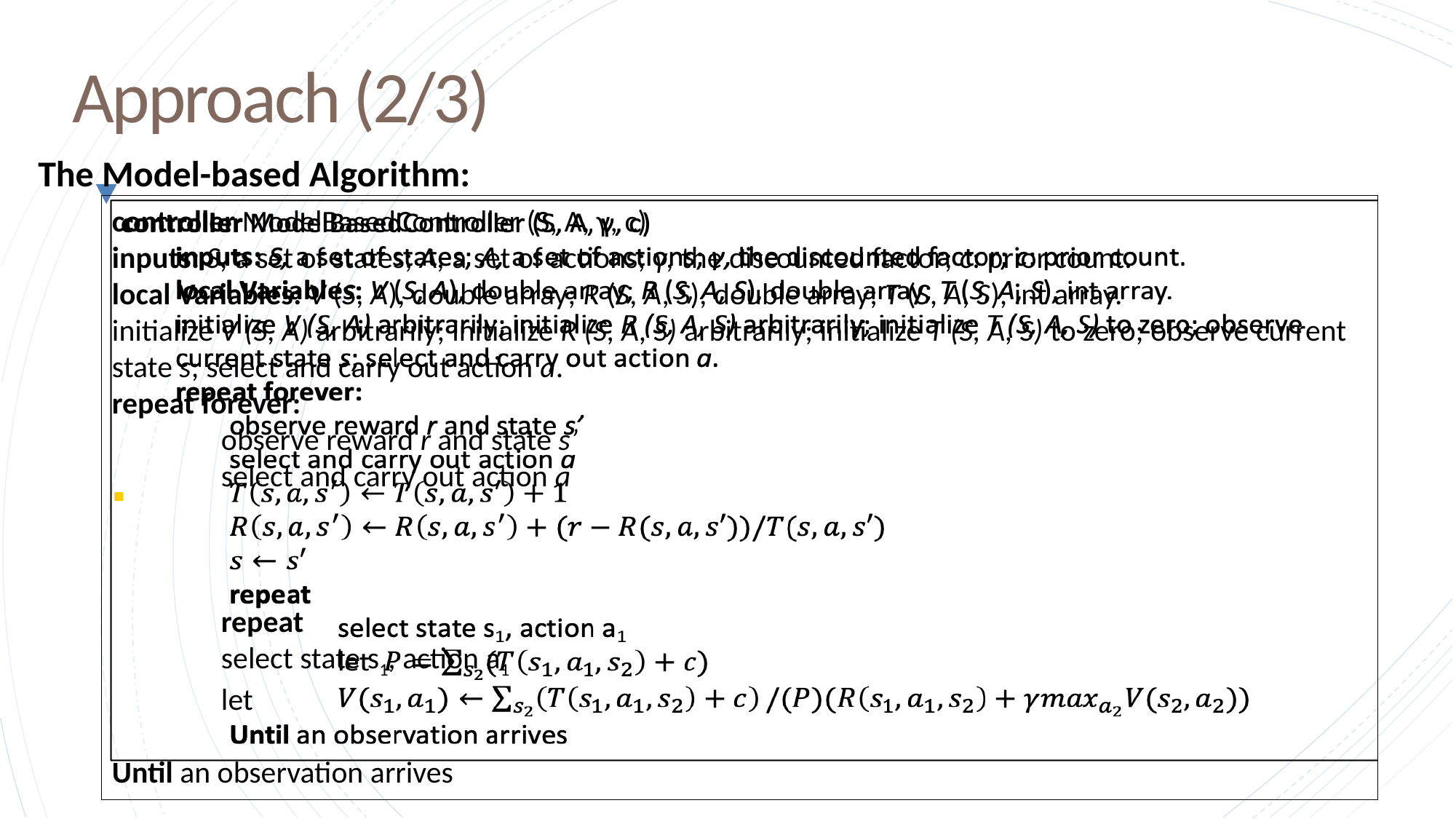

Approach (2/3)
The Model-based Algorithm:

controller ModelBasedController (S, A, γ, c)
inputs: S, a set of states; A, a set of actions; γ, the discounted factor; c: prior count.
local Variables: V (S, A), double array; R (S, A, S), double array; T (S, A, S), int array.
initialize V (S, A) arbitrarily; initialize R (S, A, S) arbitrarily; initialize T (S, A, S) to zero; observe current state s; select and carry out action a.
repeat forever:
	observe reward r and state s’
	select and carry out action a

	repeat
	select state s1, action a1
	let

Until an observation arrives